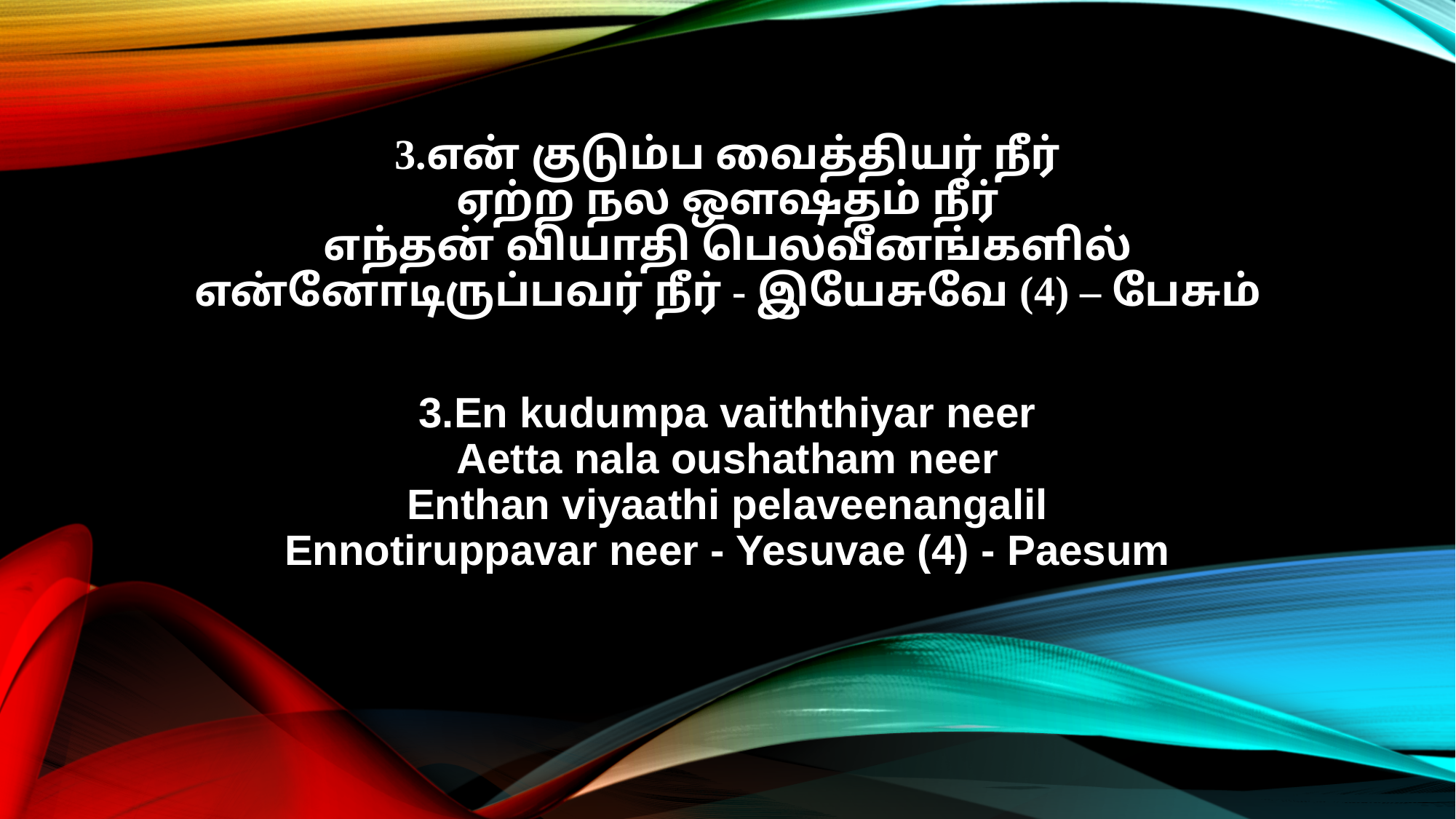

3.என் குடும்ப வைத்தியர் நீர்
ஏற்ற நல ஒளஷதம் நீர்
எந்தன் வியாதி பெலவீனங்களில்
என்னோடிருப்பவர் நீர் - இயேசுவே (4) – பேசும்

3.En kudumpa vaiththiyar neer
Aetta nala oushatham neer
Enthan viyaathi pelaveenangalil
Ennotiruppavar neer - Yesuvae (4) - Paesum